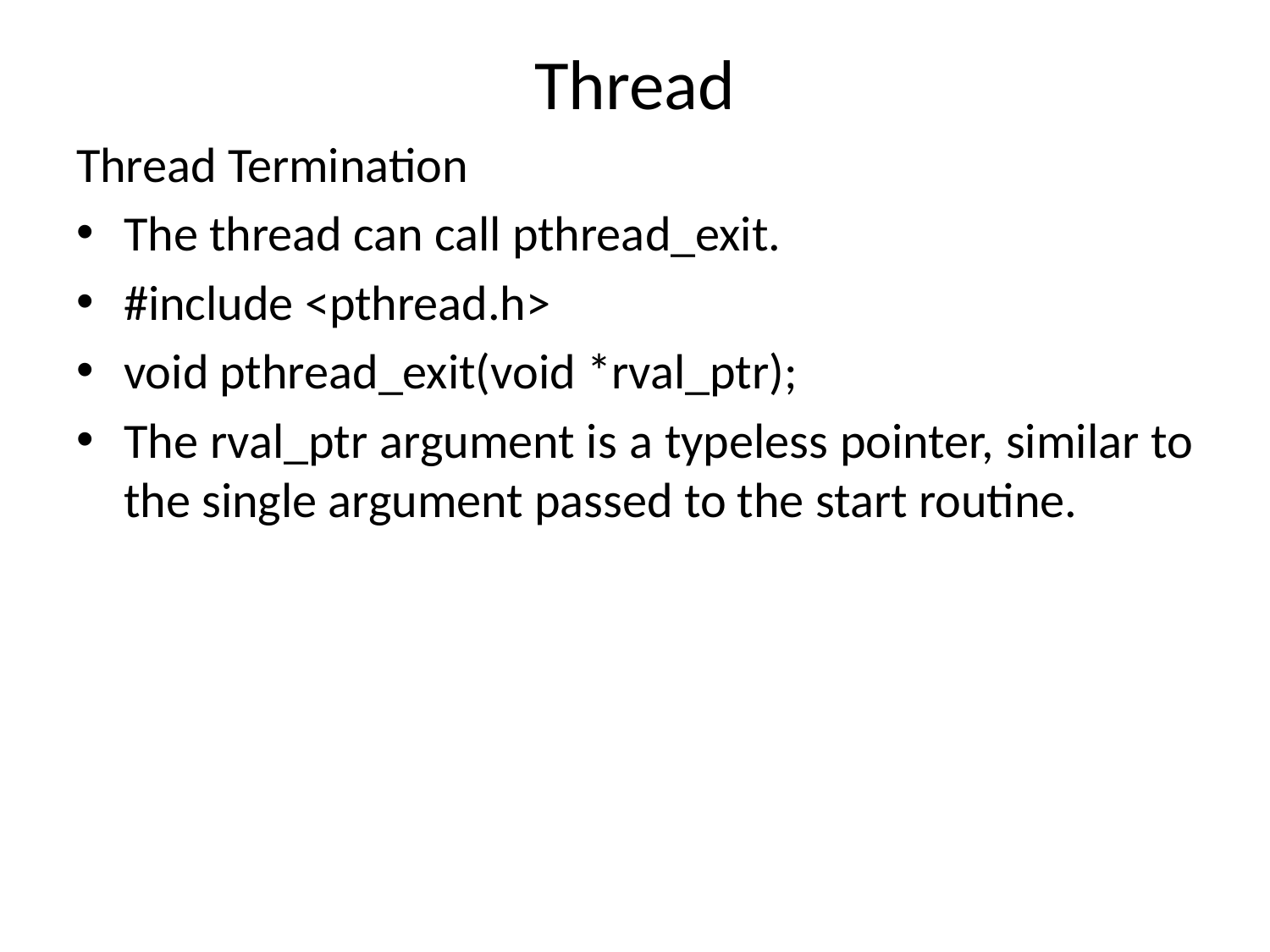

# Thread
Thread Termination
The thread can call pthread_exit.
#include <pthread.h>
void pthread_exit(void *rval_ptr);
The rval_ptr argument is a typeless pointer, similar to the single argument passed to the start routine.